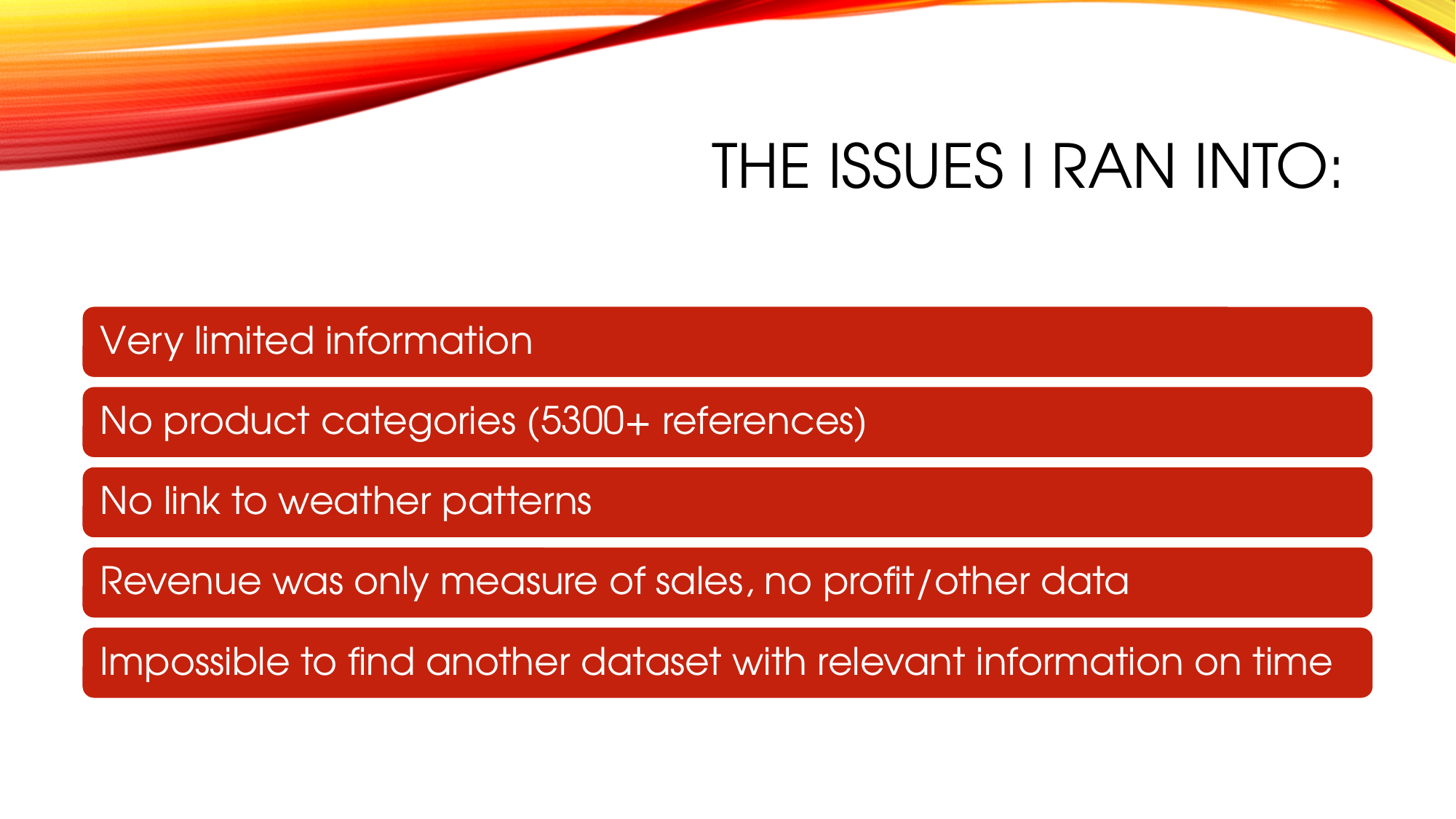

# The issues I ran into:
Very limited information
No product categories (5300+ references)
No link to weather patterns
Revenue was only measure of sales, no profit/other data
Impossible to find another dataset with relevant information on time